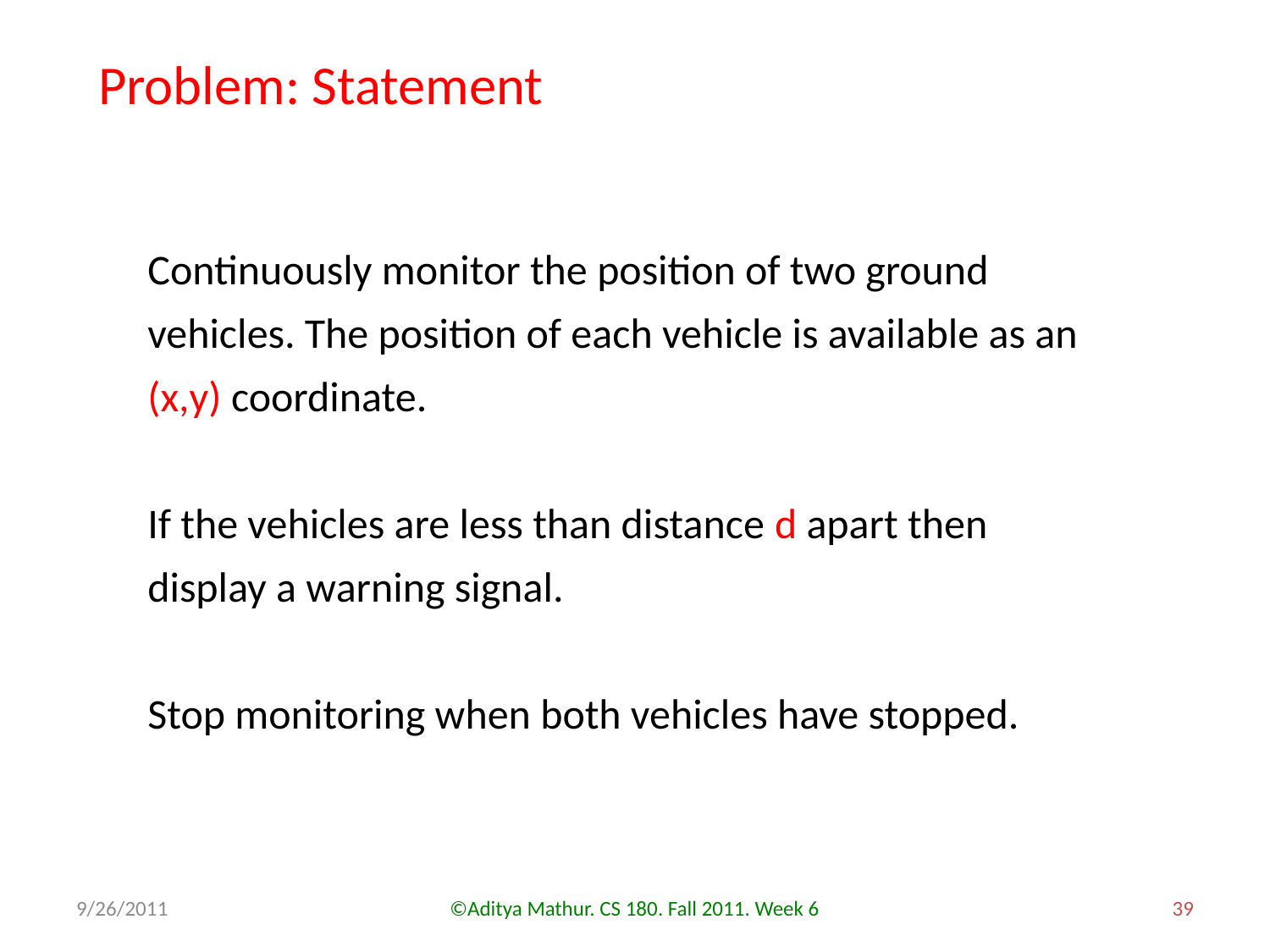

Problem: Statement
Continuously monitor the position of two ground vehicles. The position of each vehicle is available as an (x,y) coordinate.

If the vehicles are less than distance d apart then display a warning signal.

Stop monitoring when both vehicles have stopped.
9/26/2011
©Aditya Mathur. CS 180. Fall 2011. Week 6
39